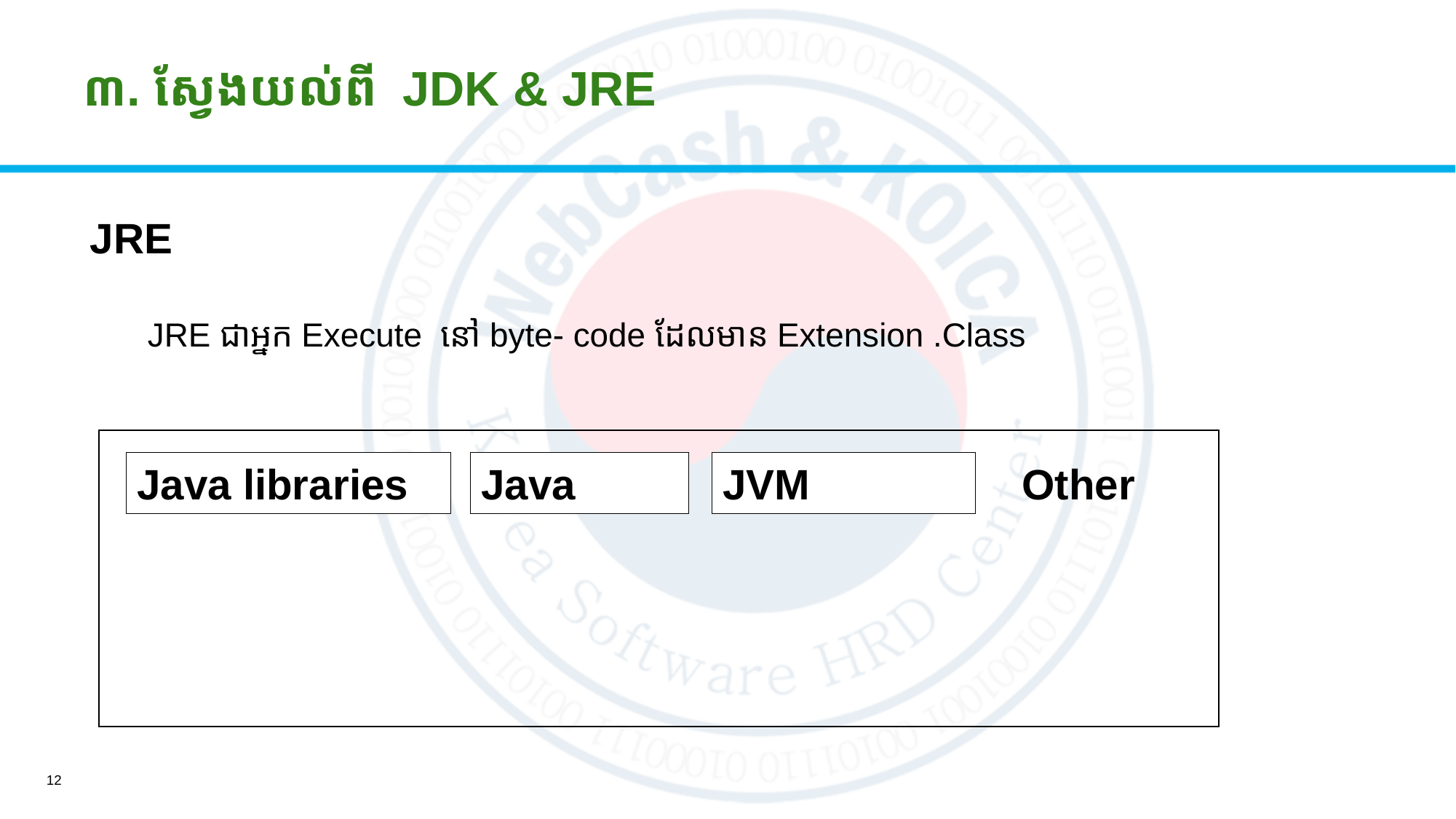

# ៣. ស្វែងយល់ពី  JDK & JRE
JRE
JRE ជាអ្នក Execute  នៅ byte- code ដែលមាន Extension .Class

Java libraries
Java
JVM
Other
12